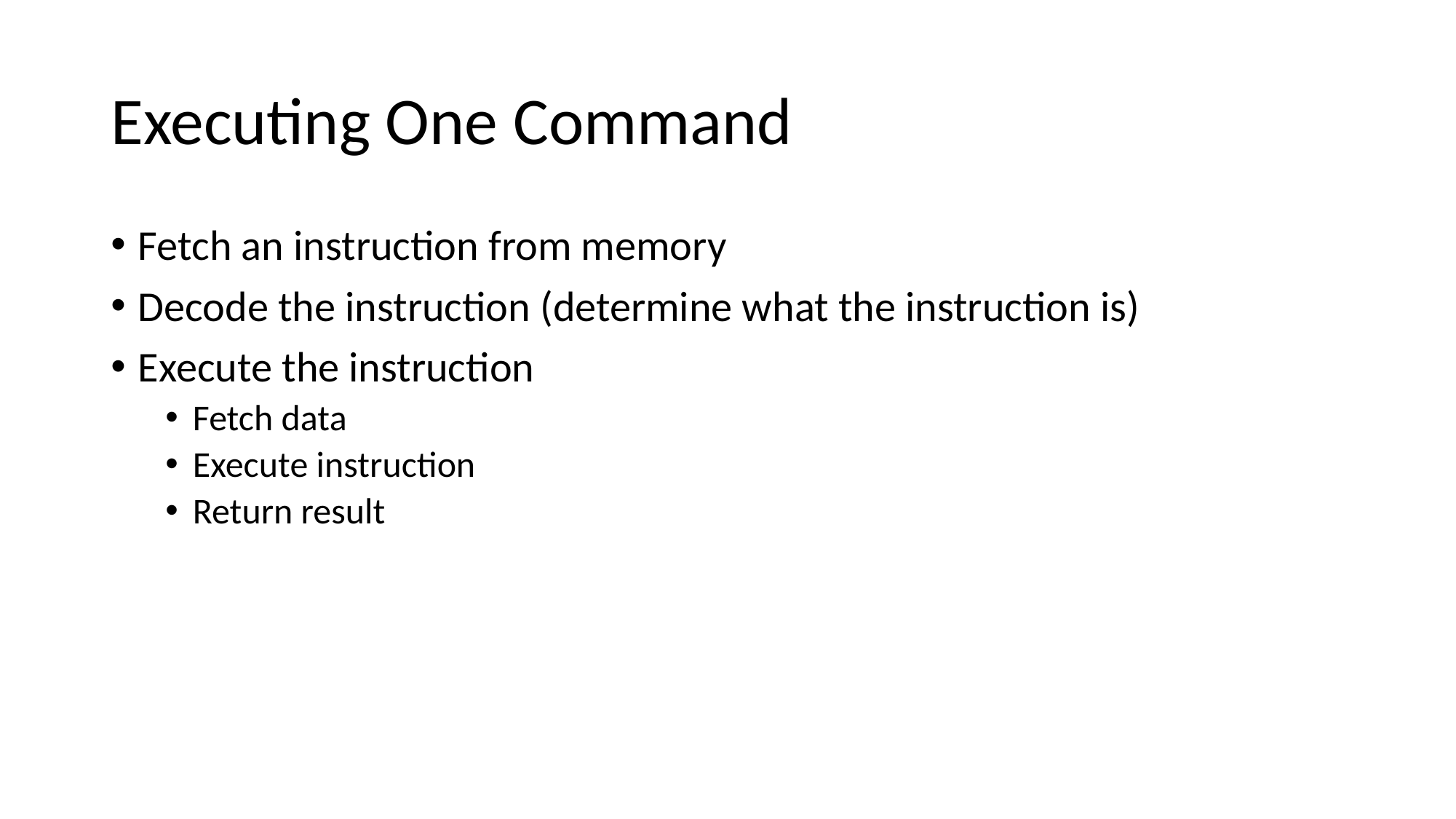

# Executing One Command
Fetch an instruction from memory
Decode the instruction (determine what the instruction is)
Execute the instruction
Fetch data
Execute instruction
Return result